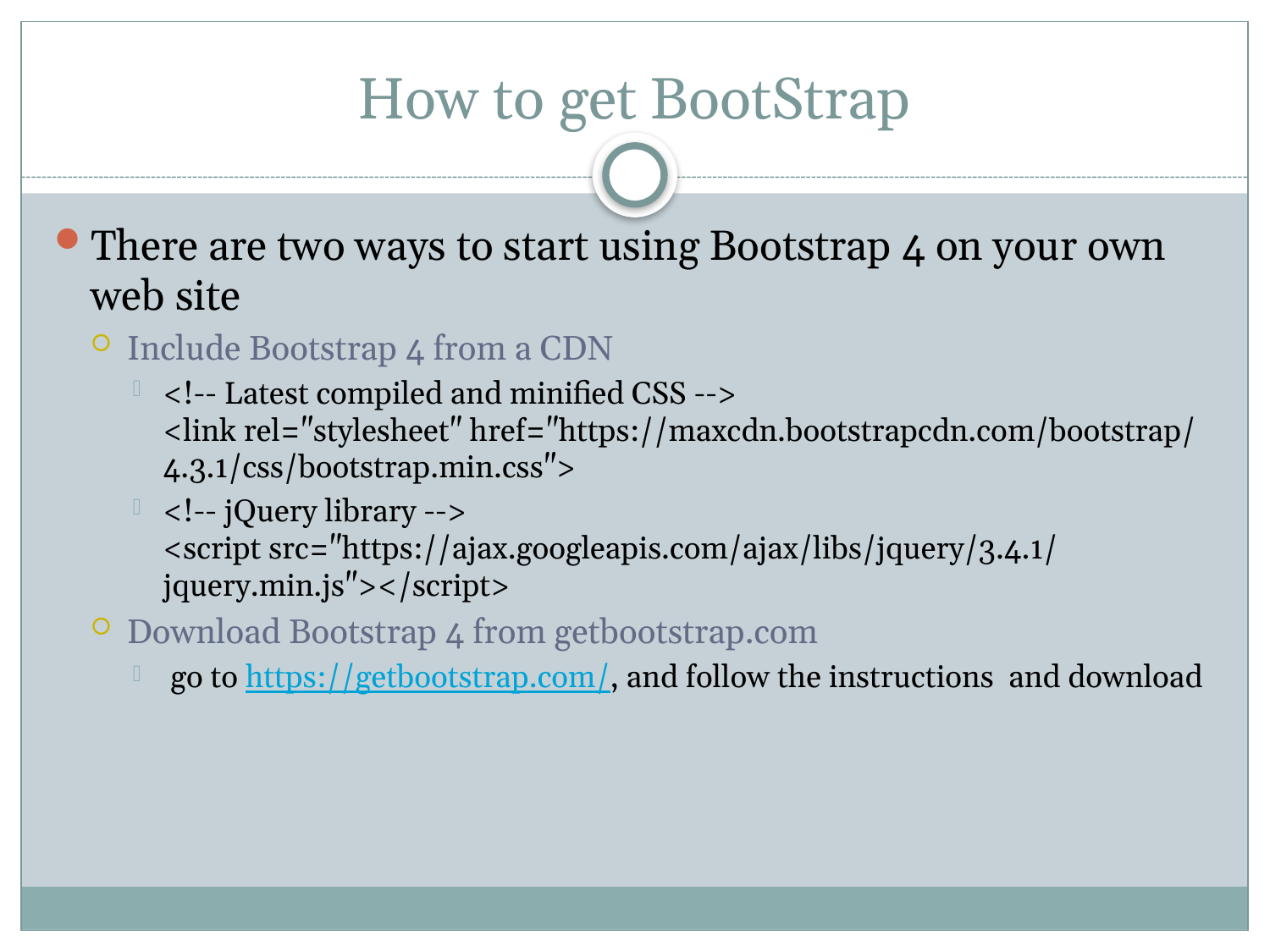

# How to get BootStrap
There are two ways to start using Bootstrap 4 on your own web site
Include Bootstrap 4 from a CDN
<!-- Latest compiled and minified CSS -->
<link rel="stylesheet" href="https://maxcdn.bootstrapcdn.com/bootstrap/4.3.1/css/bootstrap.min.css">
<!-- jQuery library -->
<script src="https://ajax.googleapis.com/ajax/libs/jquery/3.4.1/jquery.min.js"></script>
Download Bootstrap 4 from getbootstrap.com
 go to https://getbootstrap.com/, and follow the instructions  and download